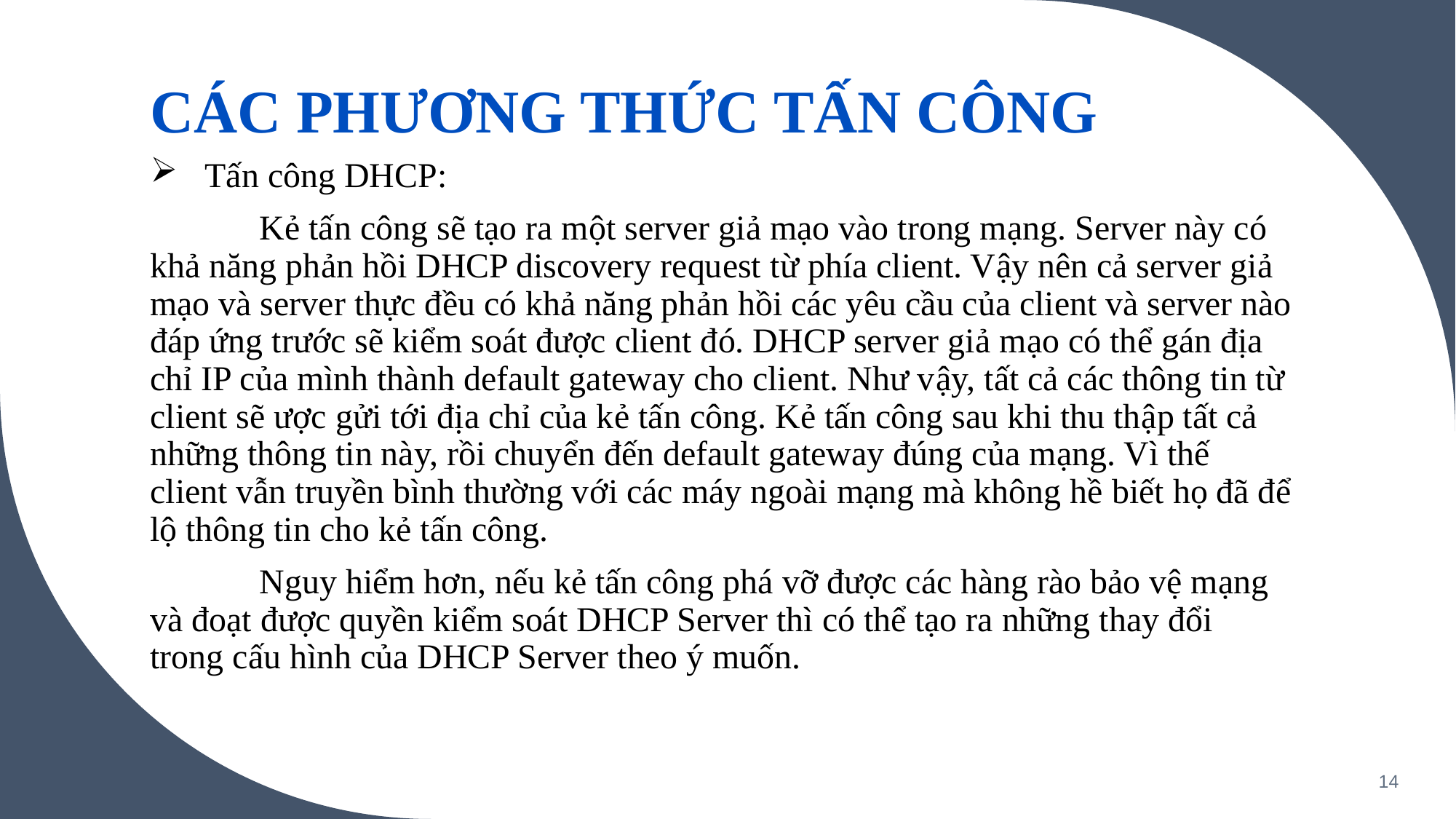

CÁC PHƯƠNG THỨC TẤN CÔNG
Tấn công DHCP:
	Kẻ tấn công sẽ tạo ra một server giả mạo vào trong mạng. Server này có khả năng phản hồi DHCP discovery request từ phía client. Vậy nên cả server giả mạo và server thực đều có khả năng phản hồi các yêu cầu của client và server nào đáp ứng trước sẽ kiểm soát được client đó. DHCP server giả mạo có thể gán địa chỉ IP của mình thành default gateway cho client. Như vậy, tất cả các thông tin từ client sẽ ược gửi tới địa chỉ của kẻ tấn công. Kẻ tấn công sau khi thu thập tất cả những thông tin này, rồi chuyển đến default gateway đúng của mạng. Vì thế client vẫn truyền bình thường với các máy ngoài mạng mà không hề biết họ đã để lộ thông tin cho kẻ tấn công.
	Nguy hiểm hơn, nếu kẻ tấn công phá vỡ được các hàng rào bảo vệ mạng và đoạt được quyền kiểm soát DHCP Server thì có thể tạo ra những thay đổi trong cấu hình của DHCP Server theo ý muốn.
14